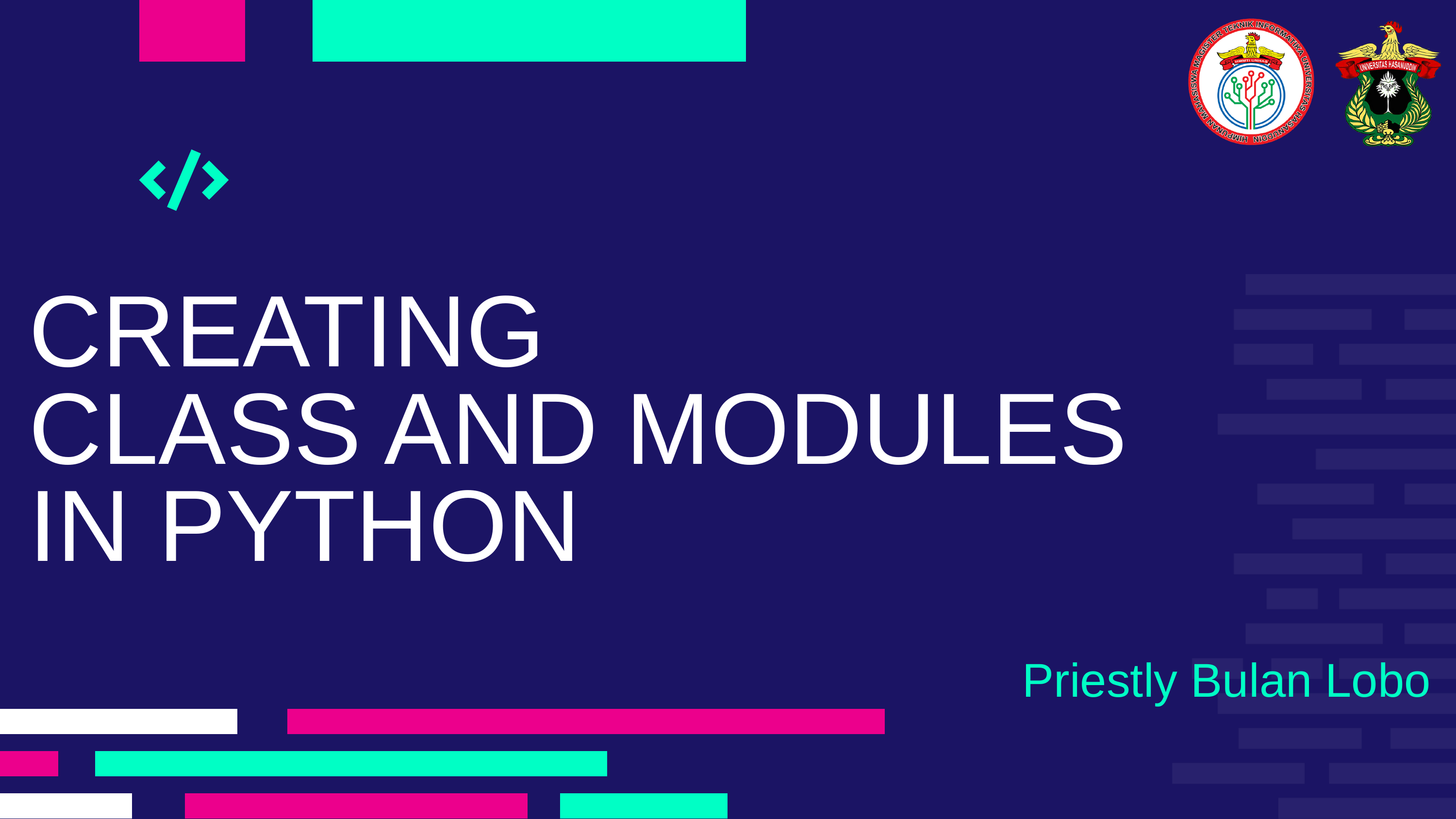

CREATING
CLASS AND MODULES
IN PYTHON
Priestly Bulan Lobo